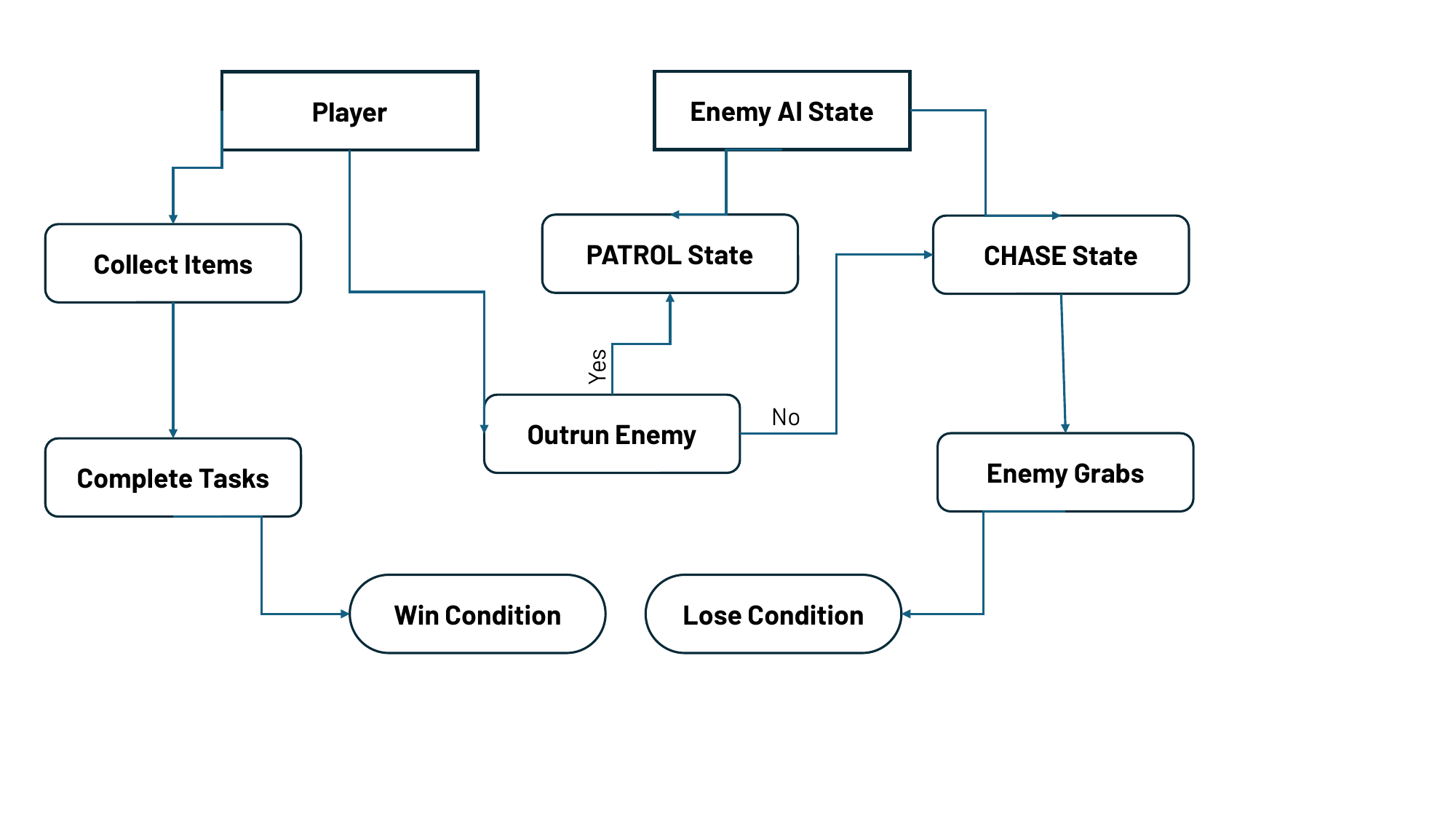

Enemy AI State
Player
PATROL State
CHASE State
Collect Items
Outrun Enemy
Enemy Grabs
Complete Tasks
Win Condition
Lose Condition
Yes
No